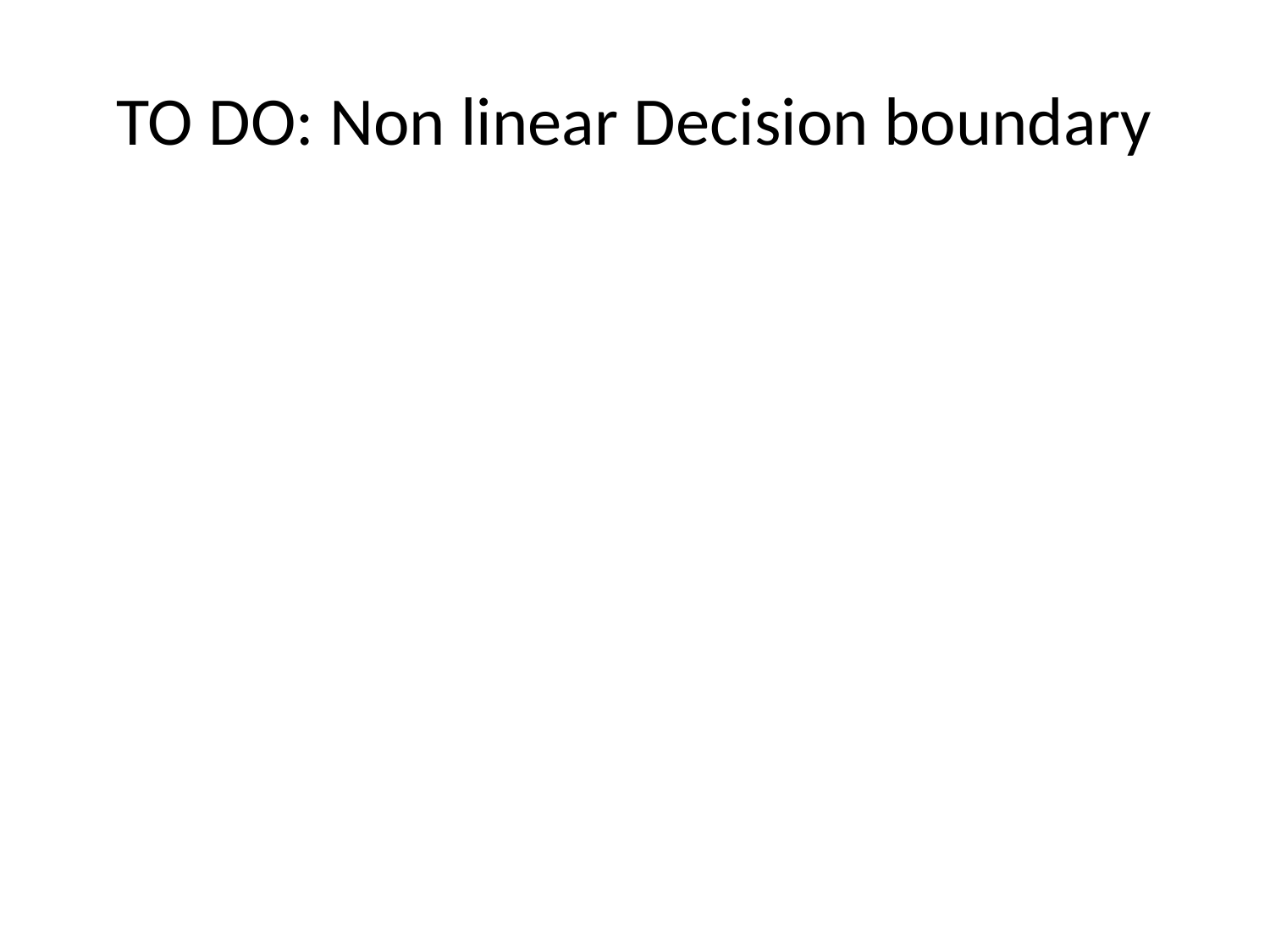

# TO DO: Non linear Decision boundary